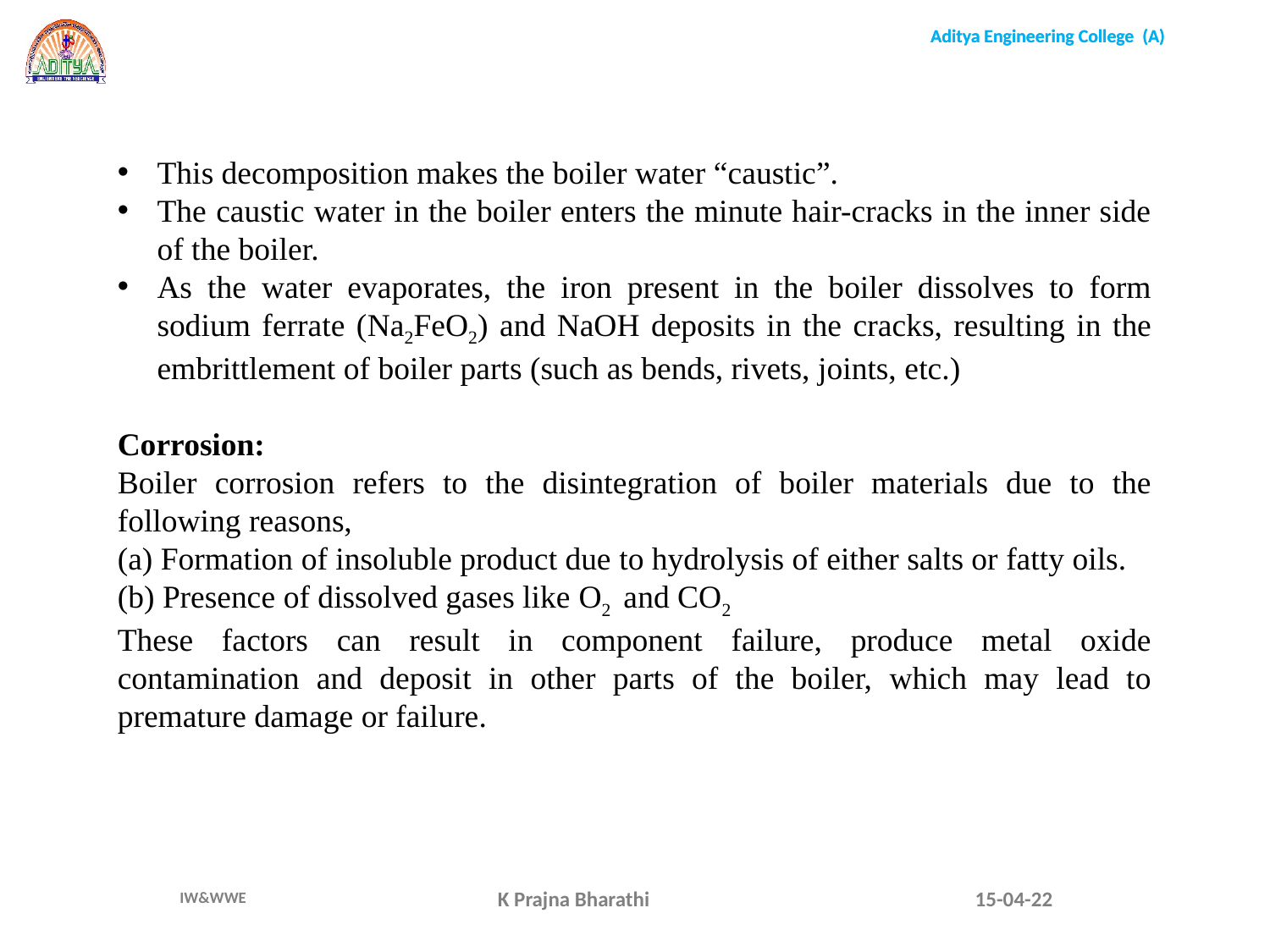

This decomposition makes the boiler water “caustic”.
The caustic water in the boiler enters the minute hair-cracks in the inner side of the boiler.
As the water evaporates, the iron present in the boiler dissolves to form sodium ferrate (Na2FeO2) and NaOH deposits in the cracks, resulting in the embrittlement of boiler parts (such as bends, rivets, joints, etc.)

Corrosion:
Boiler corrosion refers to the disintegration of boiler materials due to the following reasons,
(a) Formation of insoluble product due to hydrolysis of either salts or fatty oils.
(b) Presence of dissolved gases like O2  and CO2
These factors can result in component failure, produce metal oxide contamination and deposit in other parts of the boiler, which may lead to premature damage or failure.

K Prajna Bharathi
15-04-22